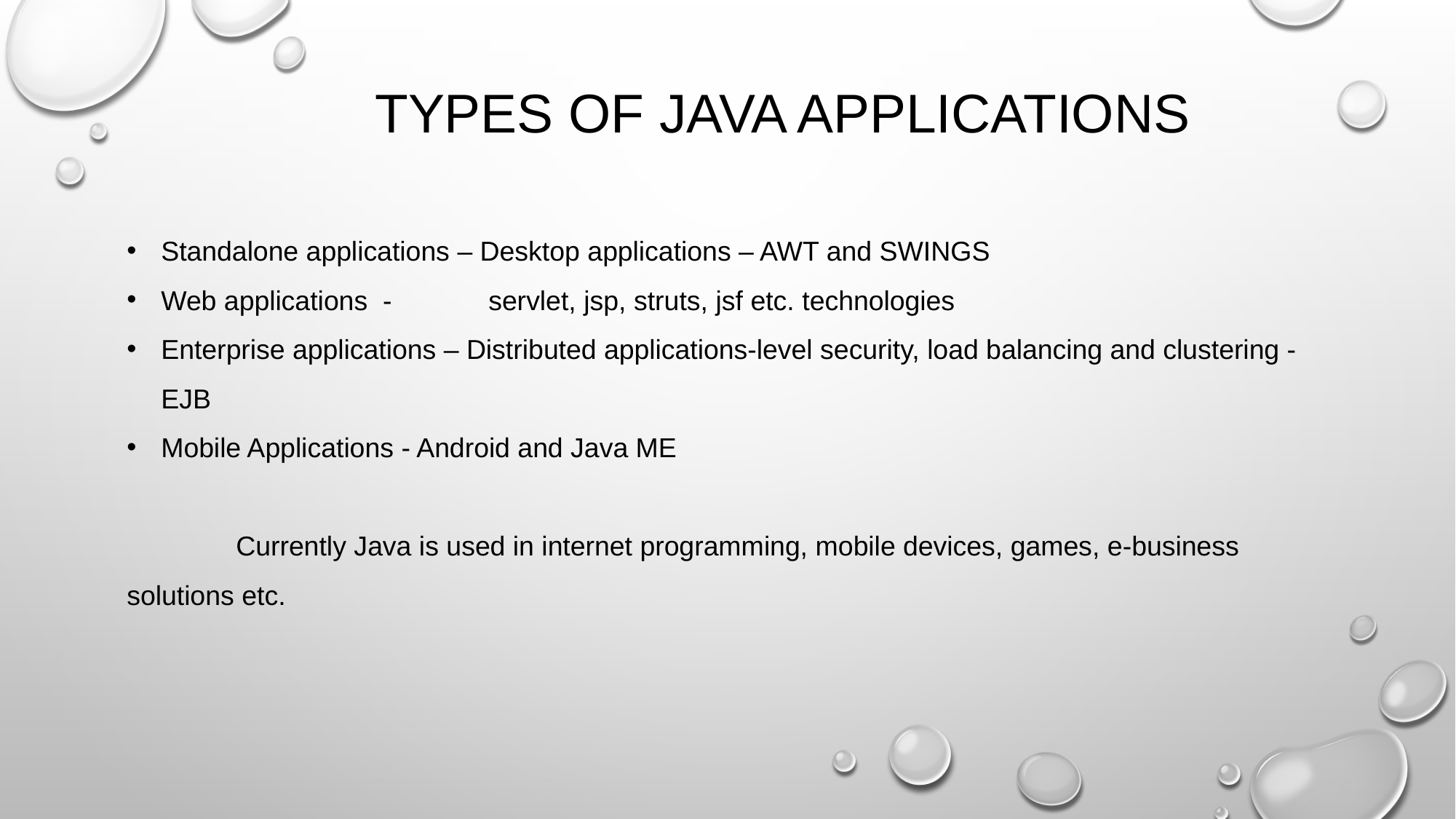

Types of java applications
Standalone applications – Desktop applications – AWT and SWINGS
Web applications  -	servlet, jsp, struts, jsf etc. technologies
Enterprise applications – Distributed applications-level security, load balancing and clustering - EJB
Mobile Applications - Android and Java ME

	Currently Java is used in internet programming, mobile devices, games, e-business solutions etc.